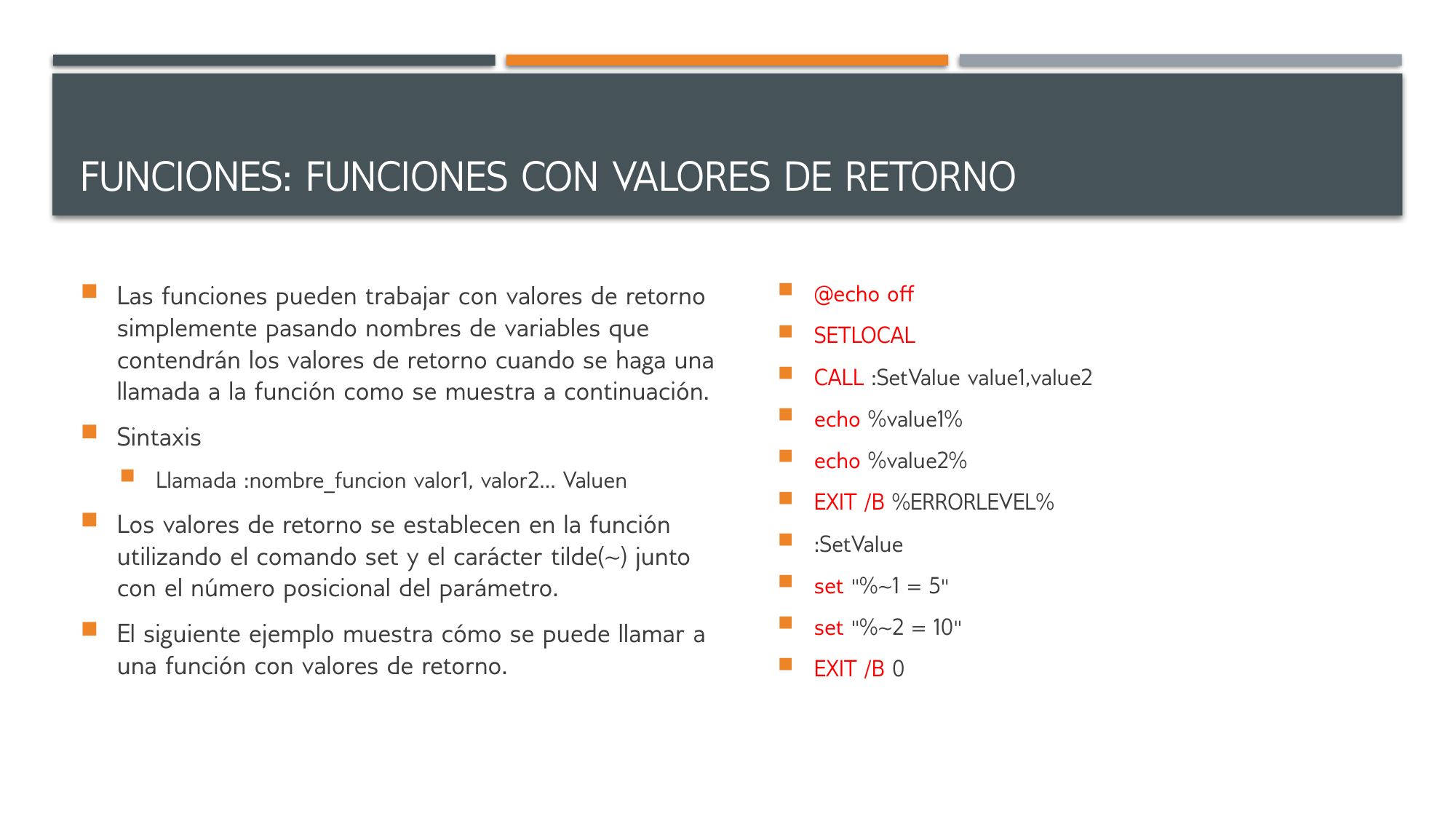

# Funciones: Funciones con valores de retorno
Las funciones pueden trabajar con valores de retorno simplemente pasando nombres de variables que contendrán los valores de retorno cuando se haga una llamada a la función como se muestra a continuación.
Sintaxis
Llamada :nombre_funcion valor1, valor2... Valuen
Los valores de retorno se establecen en la función utilizando el comando set y el carácter tilde(~) junto con el número posicional del parámetro.
El siguiente ejemplo muestra cómo se puede llamar a una función con valores de retorno.
@echo off
SETLOCAL
CALL :SetValue value1,value2
echo %value1%
echo %value2%
EXIT /B %ERRORLEVEL%
:SetValue
set "%~1 = 5"
set "%~2 = 10"
EXIT /B 0